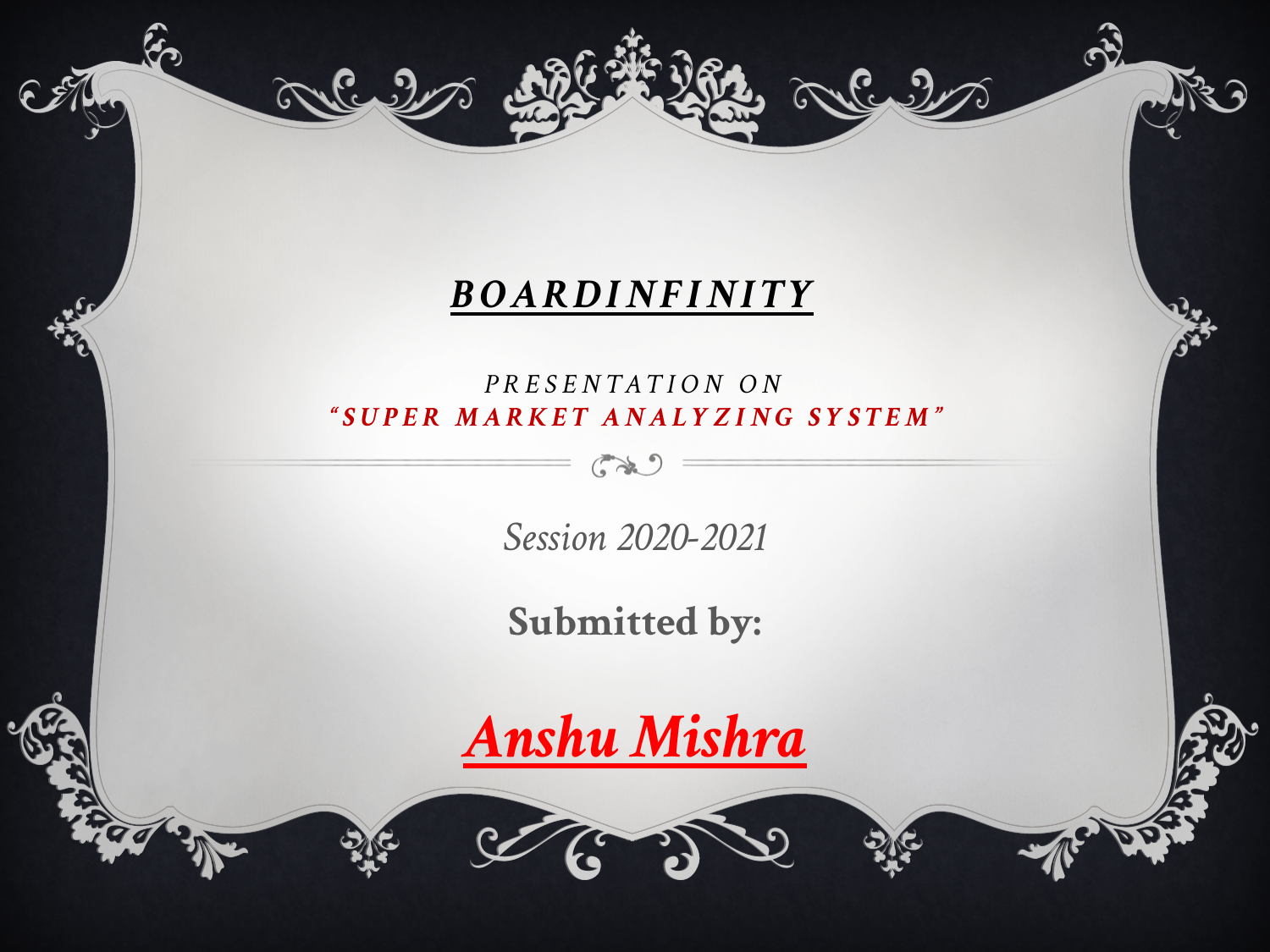

# Boardinfinity presentation on “super market analyzing system”
Session 2020-2021
Submitted by:
Anshu Mishra